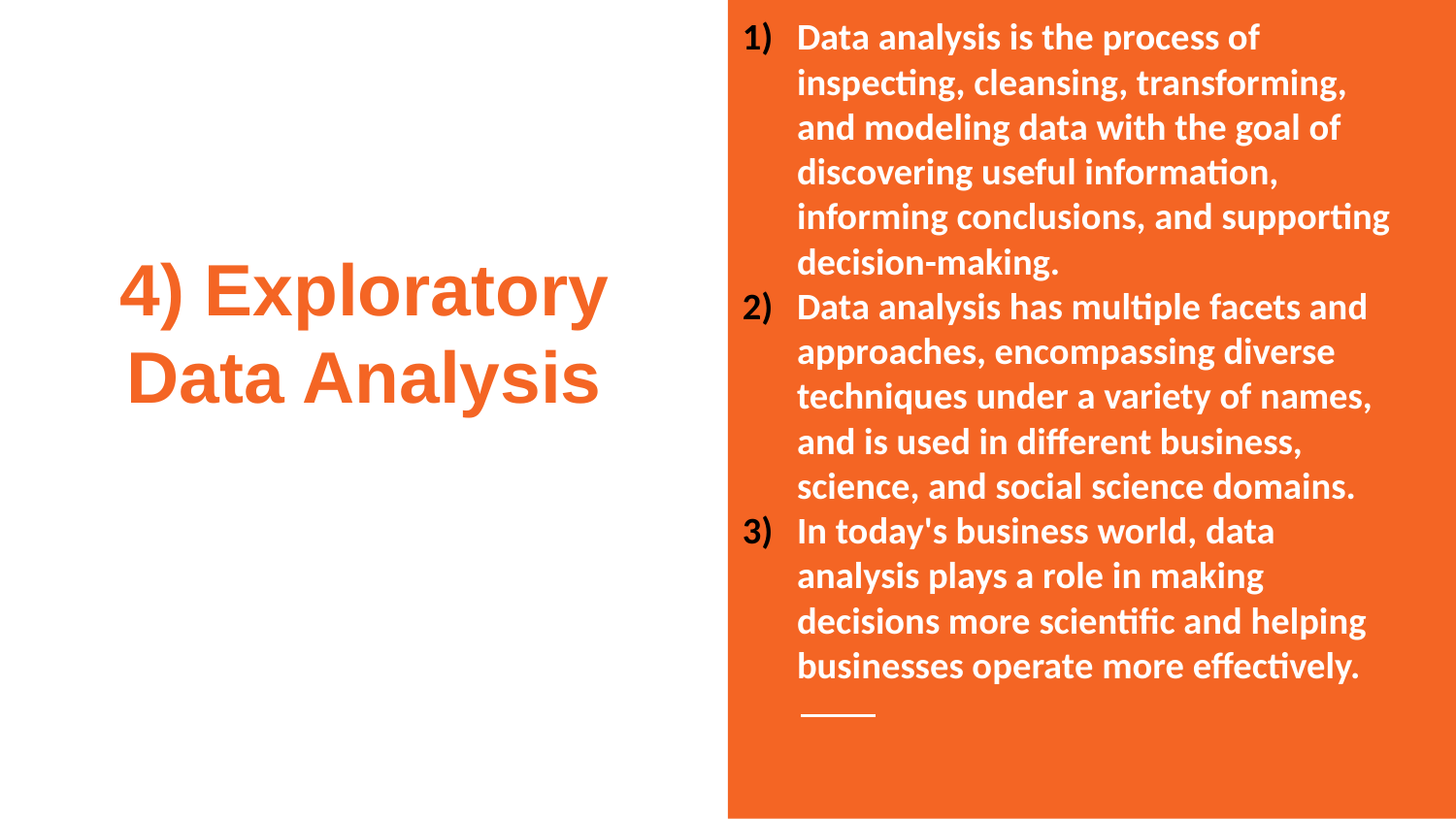

Data analysis is the process of inspecting, cleansing, transforming, and modeling data with the goal of discovering useful information, informing conclusions, and supporting decision-making.
Data analysis has multiple facets and approaches, encompassing diverse techniques under a variety of names, and is used in different business, science, and social science domains.
In today's business world, data analysis plays a role in making decisions more scientific and helping businesses operate more effectively.
# 4) Exploratory Data Analysis